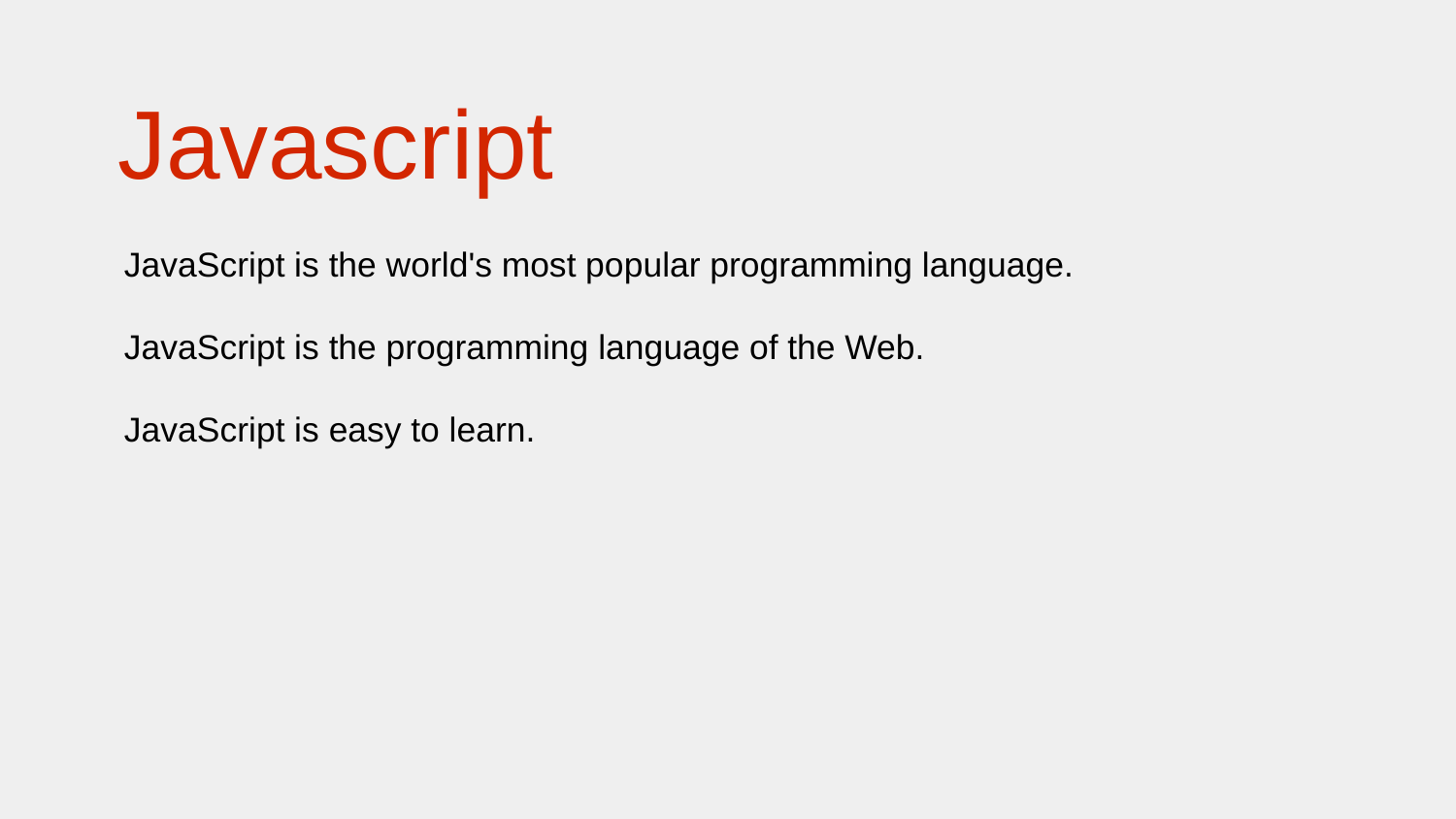

# Javascript
JavaScript is the world's most popular programming language.

JavaScript is the programming language of the Web.

JavaScript is easy to learn.